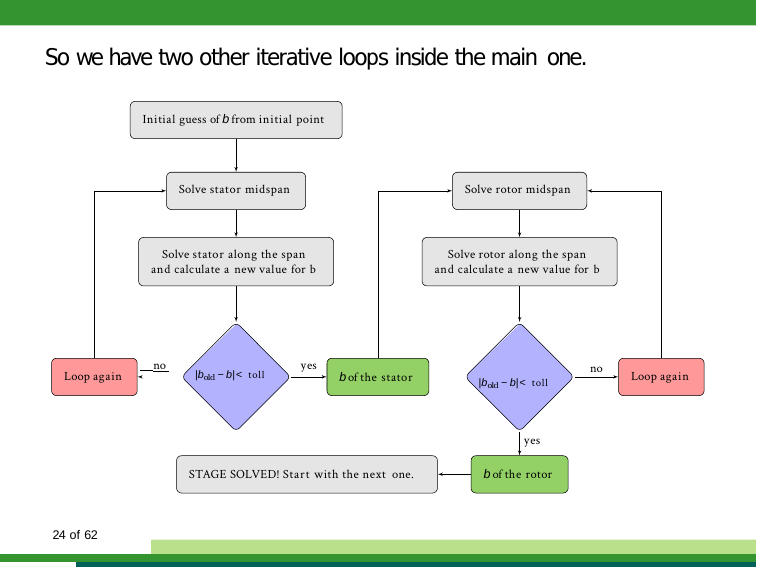

# So we have two other iterative loops inside the main one.

Initial guess of b from initial point

Solve stator midspan
Solve rotor midspan

Solve stator along the span  and calculate a new value for b
Solve rotor along the span  and calculate a new value for b

yes
    no
|bold − b| < toll
no

Loop again
Loop again
b of the stator
|bold − b| < toll

yes

STAGE SOLVED! Start with the next one.
b of the rotor

24 of 62